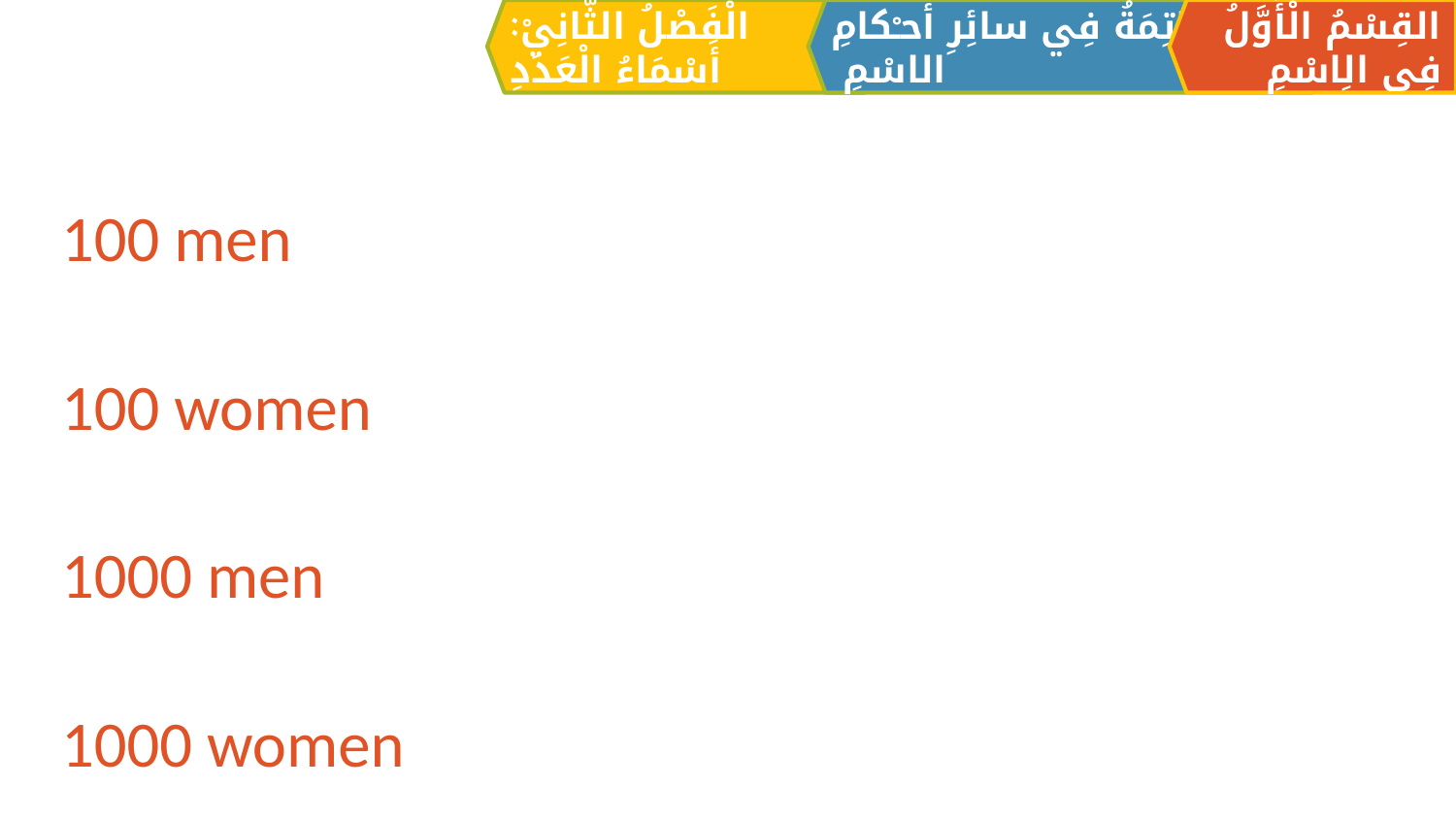

الْفَصْلُ الثَّانِيْ: أَسْمَاءُ الْعَدَدِ
القِسْمُ الْأَوَّلُ فِي الِاسْمِ
الْخَاتِمَةُ فِي سائِرِ أحـْكامِ الاسْمِ
100 men
100 women
1000 men
1000 women